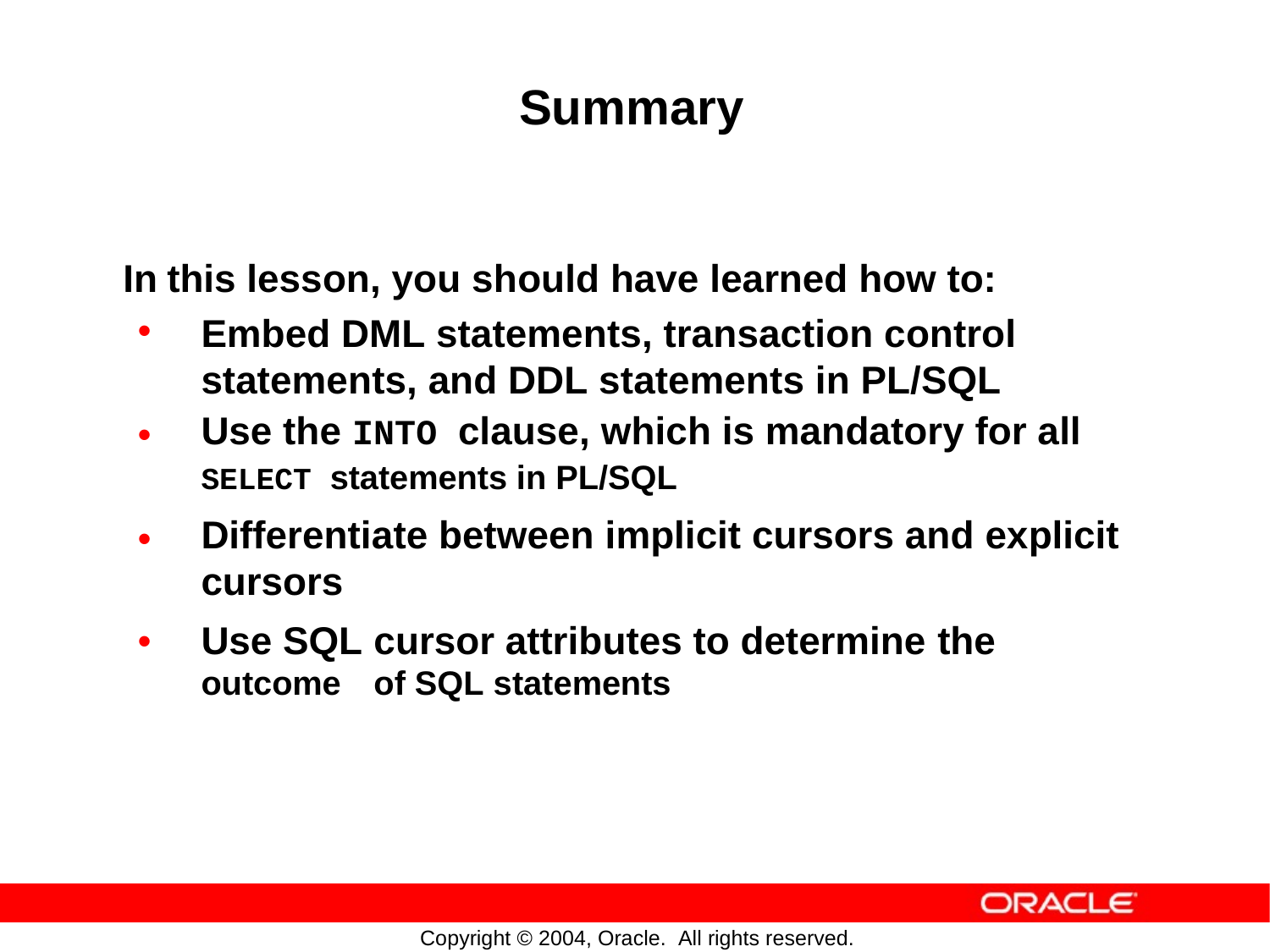

Summary
In
•
this lesson, you should have learned how to:
Embed DML statements, transaction control statements, and DDL statements in PL/SQL
Use the INTO clause, which is mandatory for all
SELECT statements in PL/SQL
Differentiate between implicit cursors and explicit cursors
•
•
•
Use SQL
outcome
cursor attributes to determine
of SQL statements
the

Copyright © 2004, Oracle.  All rights reserved.